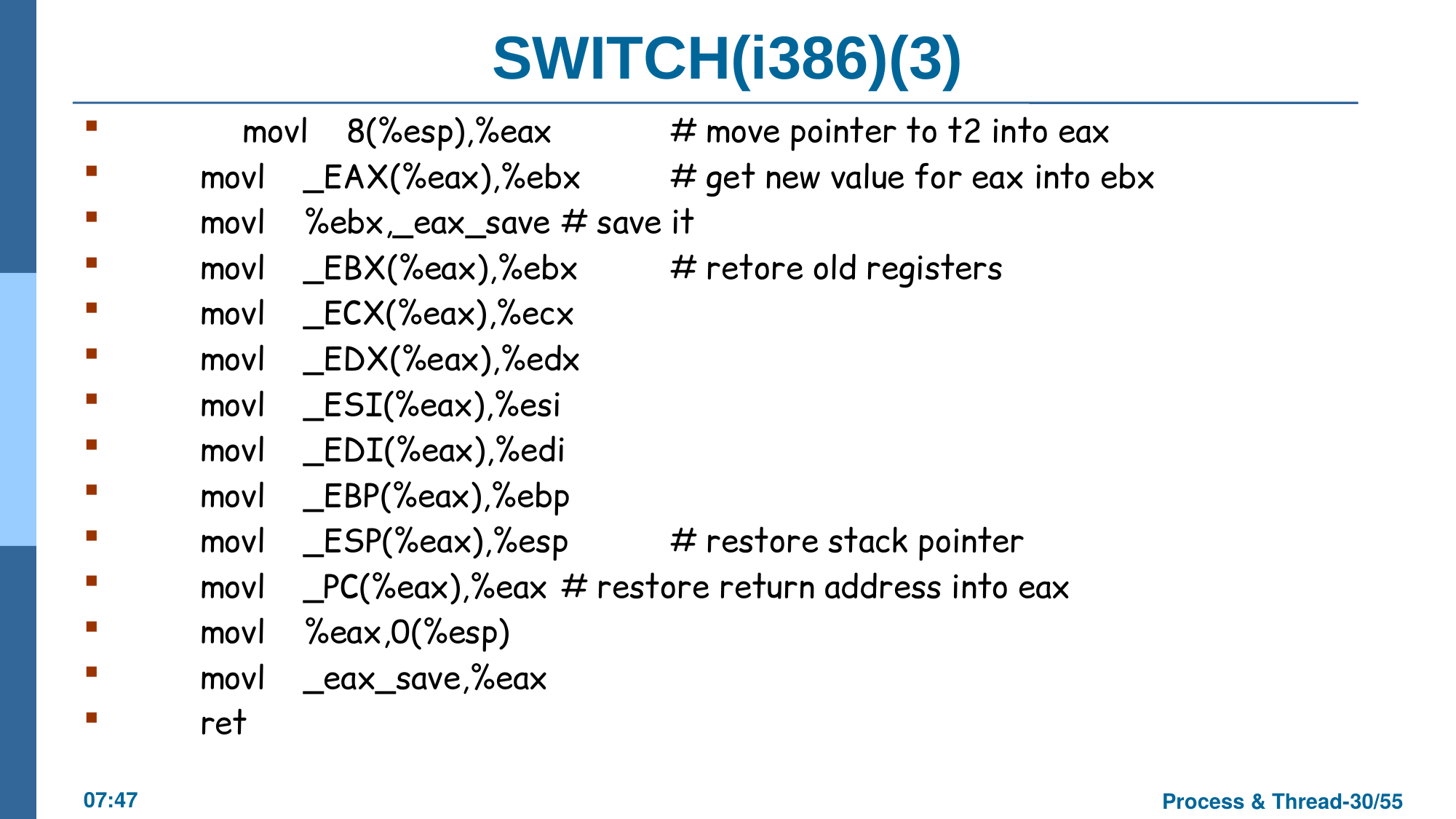

# SWITCH(i386)(3)
 	 movl    8(%esp),%eax 	# move pointer to t2 into eax
        movl    _EAX(%eax),%ebx	# get new value for eax into ebx
        movl    %ebx,_eax_save	# save it
        movl    _EBX(%eax),%ebx	# retore old registers
        movl    _ECX(%eax),%ecx
        movl    _EDX(%eax),%edx
        movl    _ESI(%eax),%esi
        movl    _EDI(%eax),%edi
        movl    _EBP(%eax),%ebp
        movl    _ESP(%eax),%esp	# restore stack pointer
        movl    _PC(%eax),%eax	# restore return address into eax
        movl    %eax,0(%esp)
        movl    _eax_save,%eax
        ret